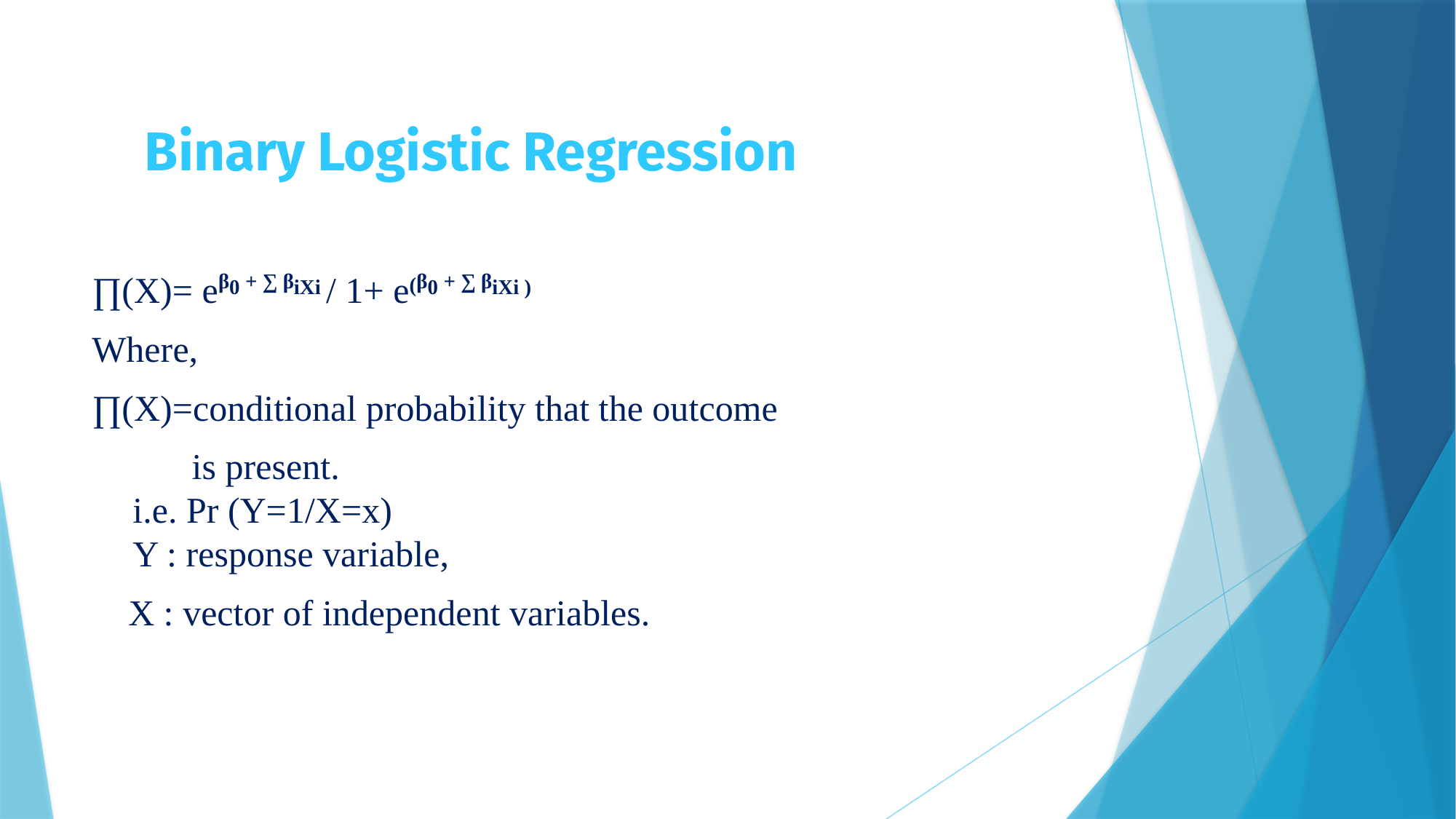

# Binary Logistic Regression
∏(X)= eβ0 + ∑ βiXi / 1+ e(β0 + ∑ βiXi )
Where,
∏(X)=conditional probability that the outcome
           is present.
i.e. Pr (Y=1/X=x)
Y : response variable,
    X : vector of independent variables.